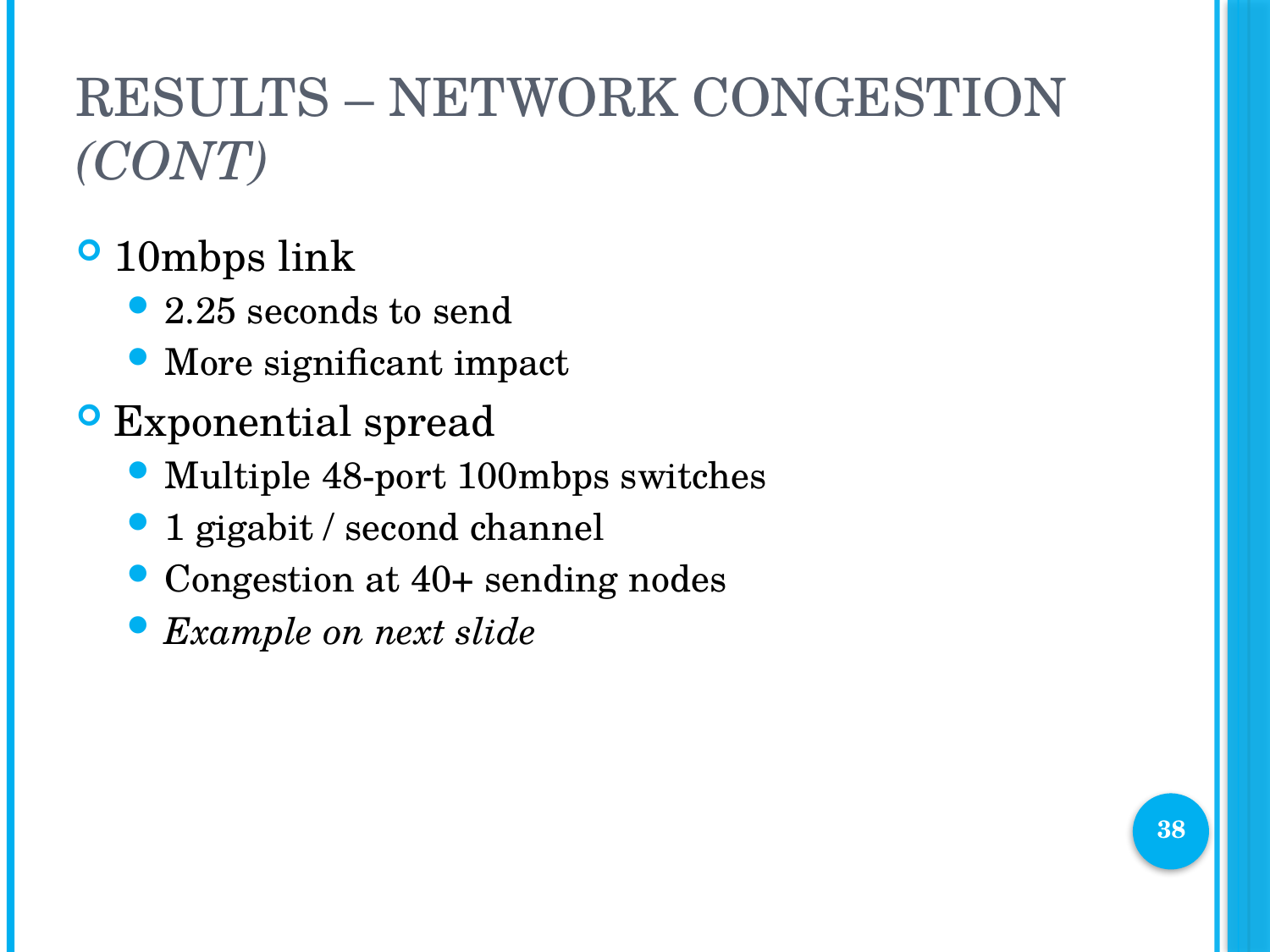

# Results – Network Congestion (cont)
10mbps link
2.25 seconds to send
More significant impact
Exponential spread
Multiple 48-port 100mbps switches
1 gigabit / second channel
Congestion at 40+ sending nodes
Example on next slide

38